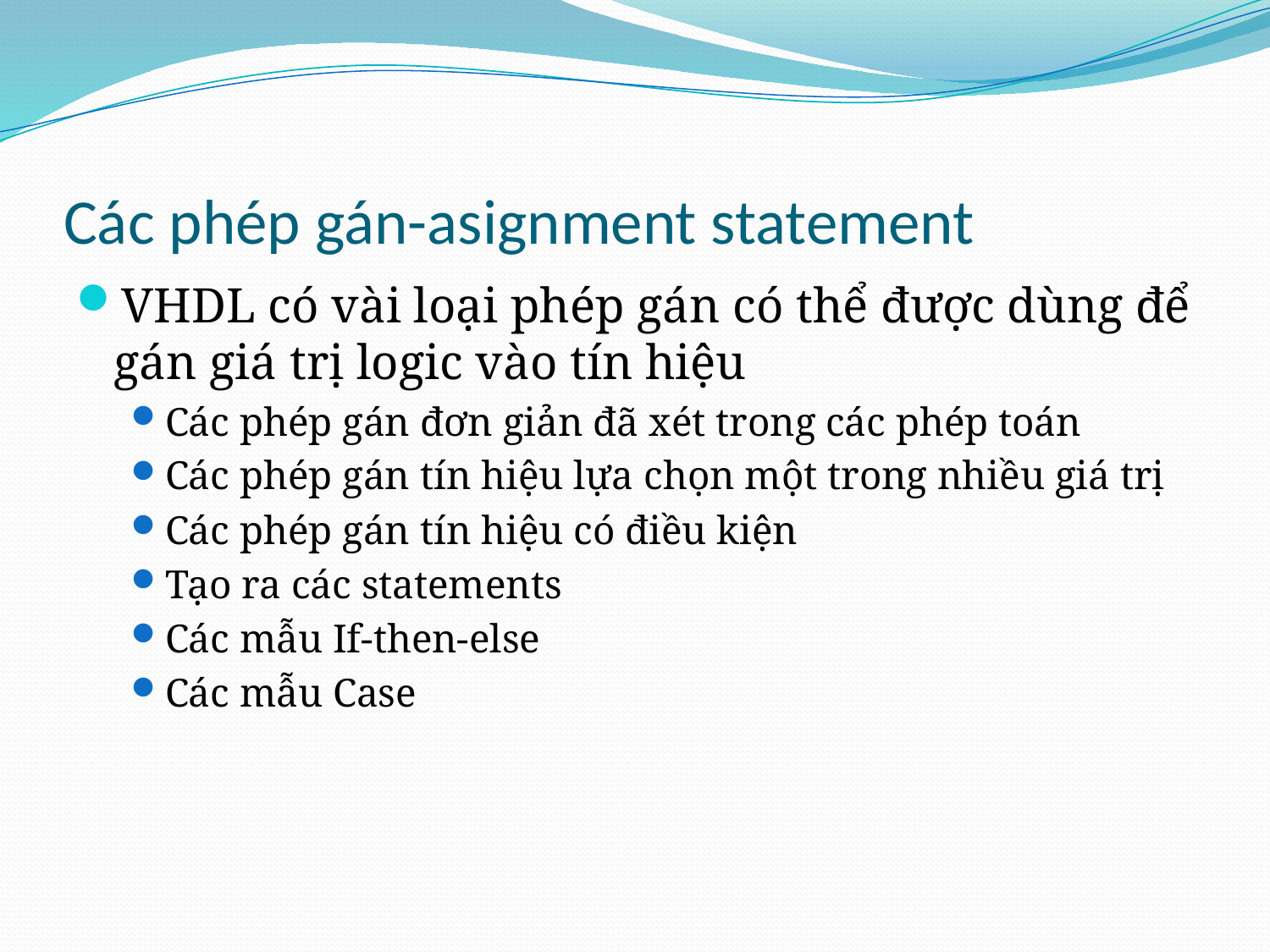

# Các phép gán-asignment statement
VHDL có vài loại phép gán có thể được dùng để gán giá trị logic vào tín hiệu
Các phép gán đơn giản đã xét trong các phép toán
Các phép gán tín hiệu lựa chọn một trong nhiều giá trị
Các phép gán tín hiệu có điều kiện
Tạo ra các statements
Các mẫu If-then-else
Các mẫu Case